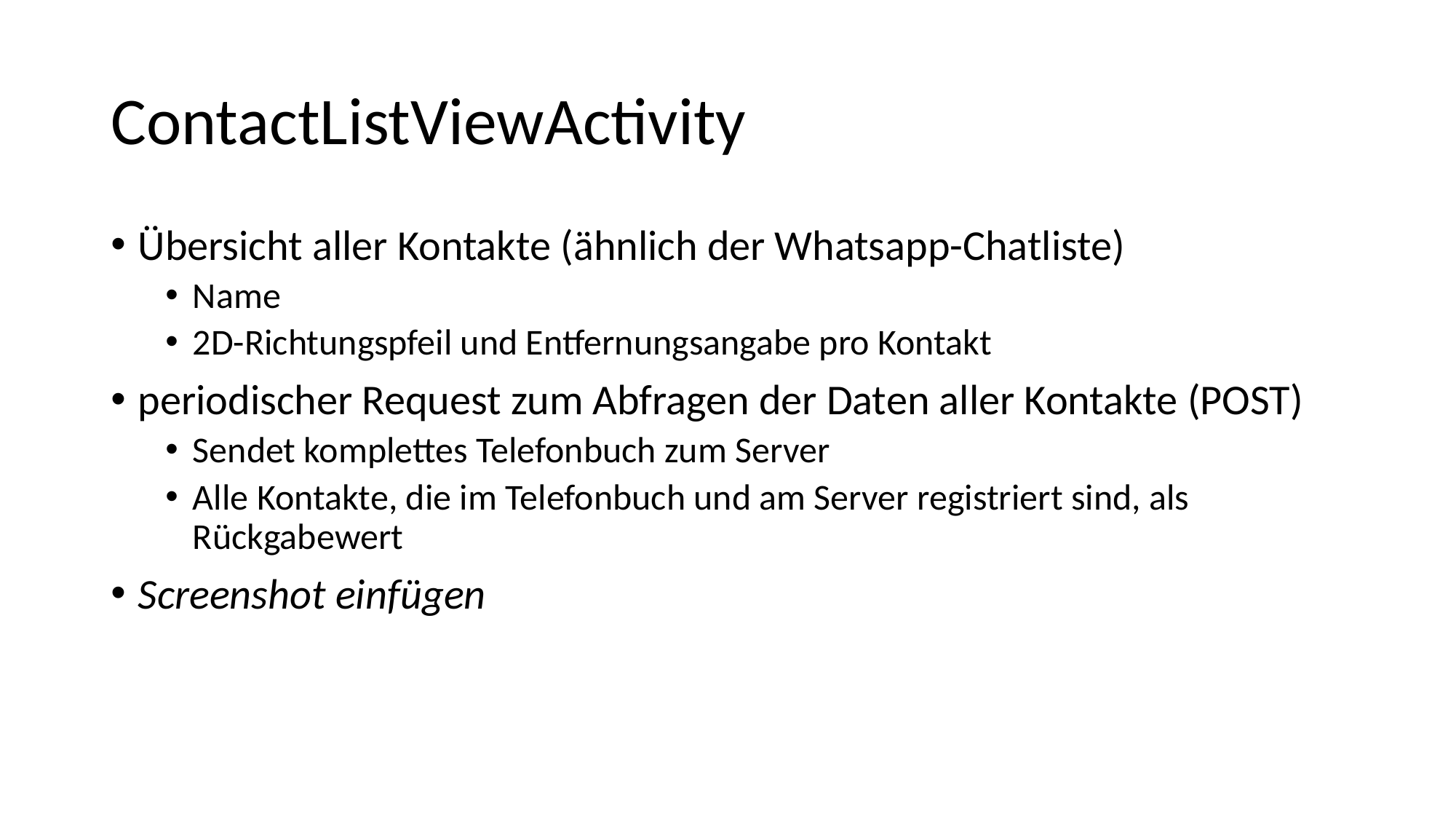

# ContactListViewActivity
Übersicht aller Kontakte (ähnlich der Whatsapp-Chatliste)
Name
2D-Richtungspfeil und Entfernungsangabe pro Kontakt
periodischer Request zum Abfragen der Daten aller Kontakte (POST)
Sendet komplettes Telefonbuch zum Server
Alle Kontakte, die im Telefonbuch und am Server registriert sind, als Rückgabewert
Screenshot einfügen